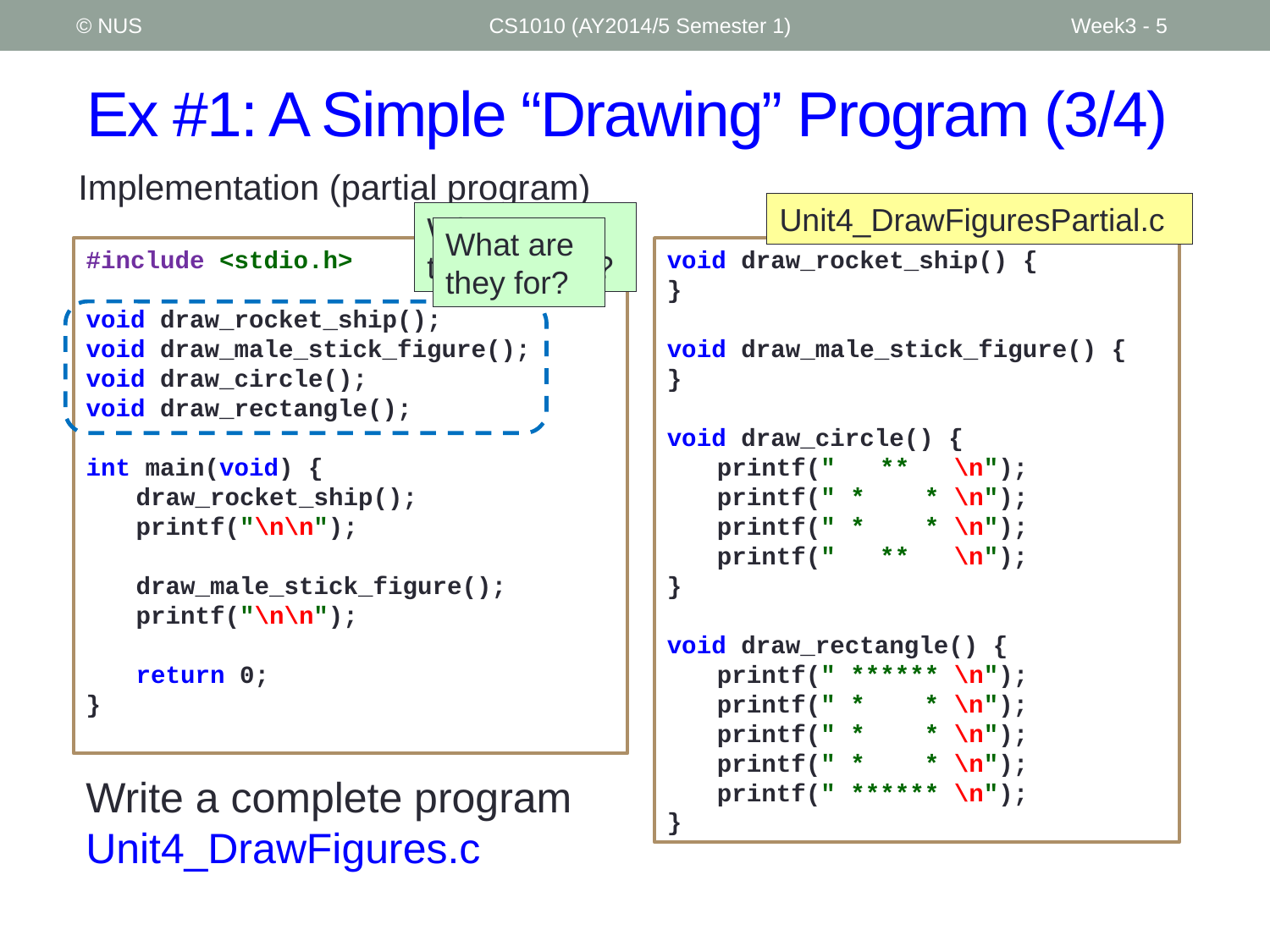

© NUS
CS1010 (AY2014/5 Semester 1)
Week3 - 5
# Ex #1: A Simple “Drawing” Program (3/4)
Implementation (partial program)
Unit4_DrawFiguresPartial.c
#include <stdio.h>

void draw_rocket_ship();
void draw_male_stick_figure();
void draw_circle();
void draw_rectangle();

int main(void) {
	draw_rocket_ship();
	printf("\n\n");

	draw_male_stick_figure();
	printf("\n\n");

	return 0;
}

void draw_rocket_ship() {
}

void draw_male_stick_figure() {
}

void draw_circle() {
	printf("   **   \n");
	printf(" *    * \n");
	printf(" *    * \n");
	printf("   **   \n");
}

void draw_rectangle() {
	printf(" ****** \n");
	printf(" *    * \n");
	printf(" *    * \n");
	printf(" *    * \n");
	printf(" ****** \n");
}
What are these called?
What are they for?

Write a complete program Unit4_DrawFigures.c